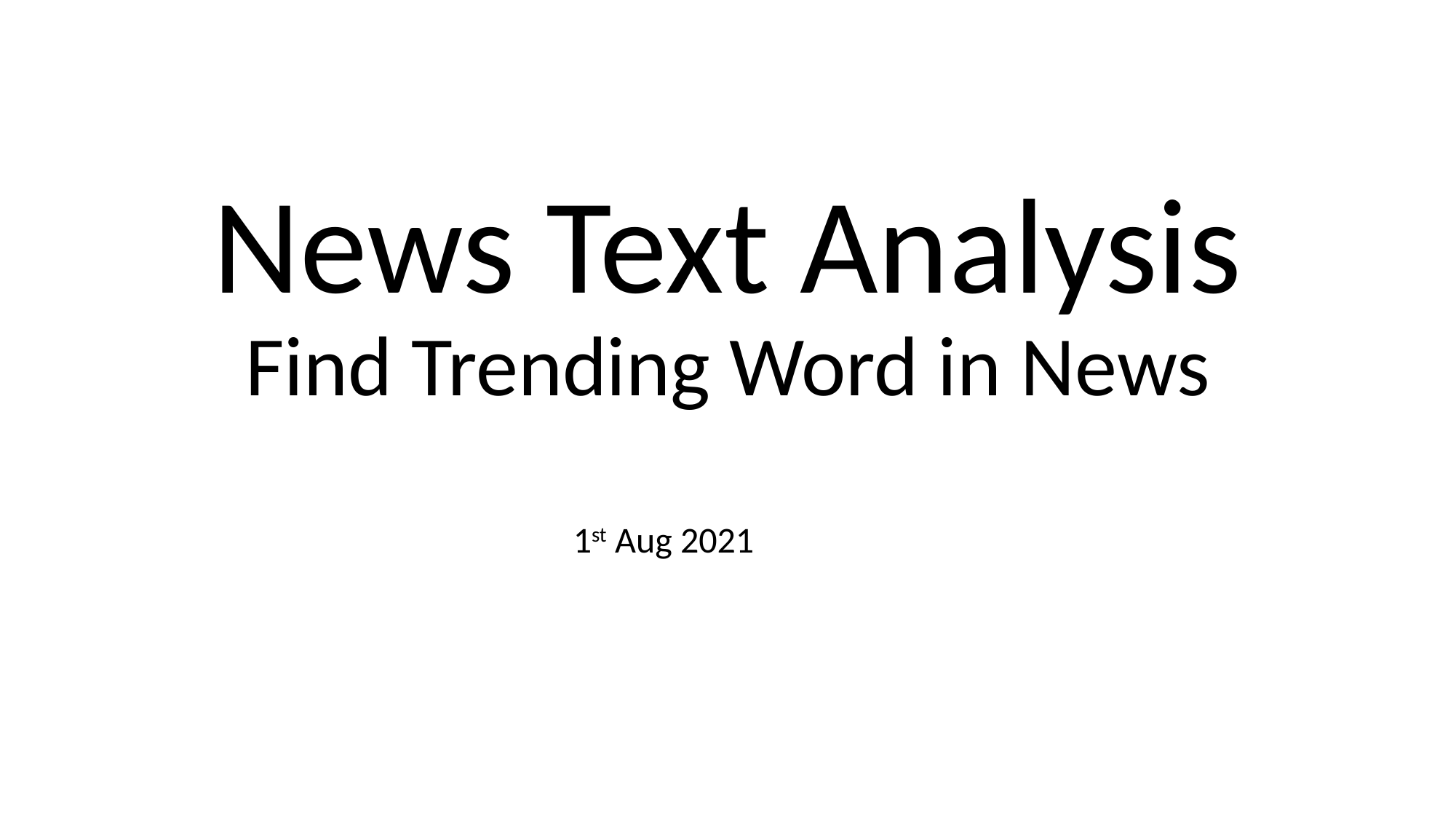

# News Text Analysis Find Trending Word in News
1st Aug 2021